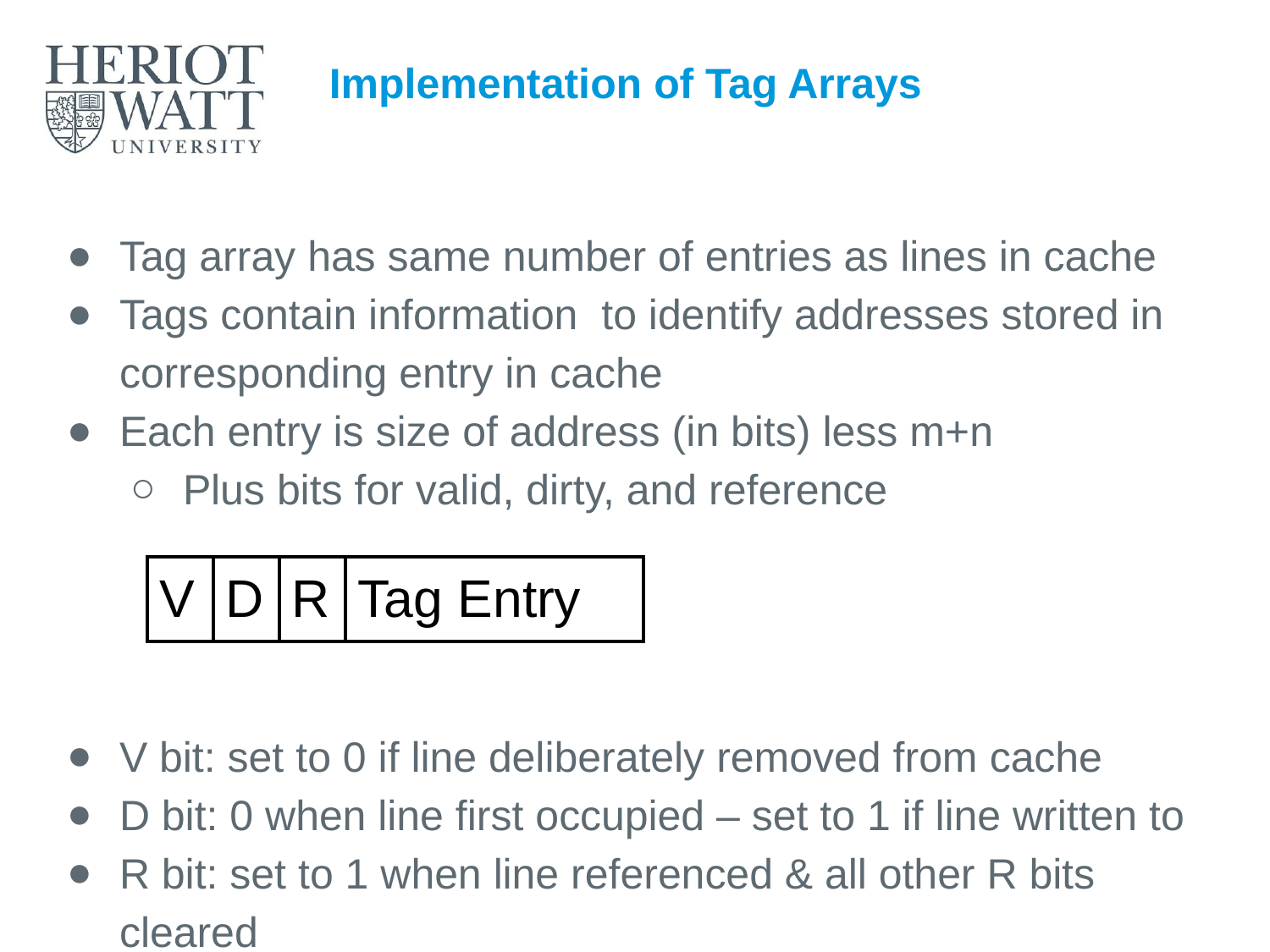

# Implementation of Tag Arrays
Tag array has same number of entries as lines in cache
Tags contain information  to identify addresses stored in corresponding entry in cache
Each entry is size of address (in bits) less m+n
Plus bits for valid, dirty, and reference

| V | D | R | Tag Entry |
| --- | --- | --- | --- |
V bit: set to 0 if line deliberately removed from cache
D bit: 0 when line first occupied – set to 1 if line written to
R bit: set to 1 when line referenced & all other R bits cleared